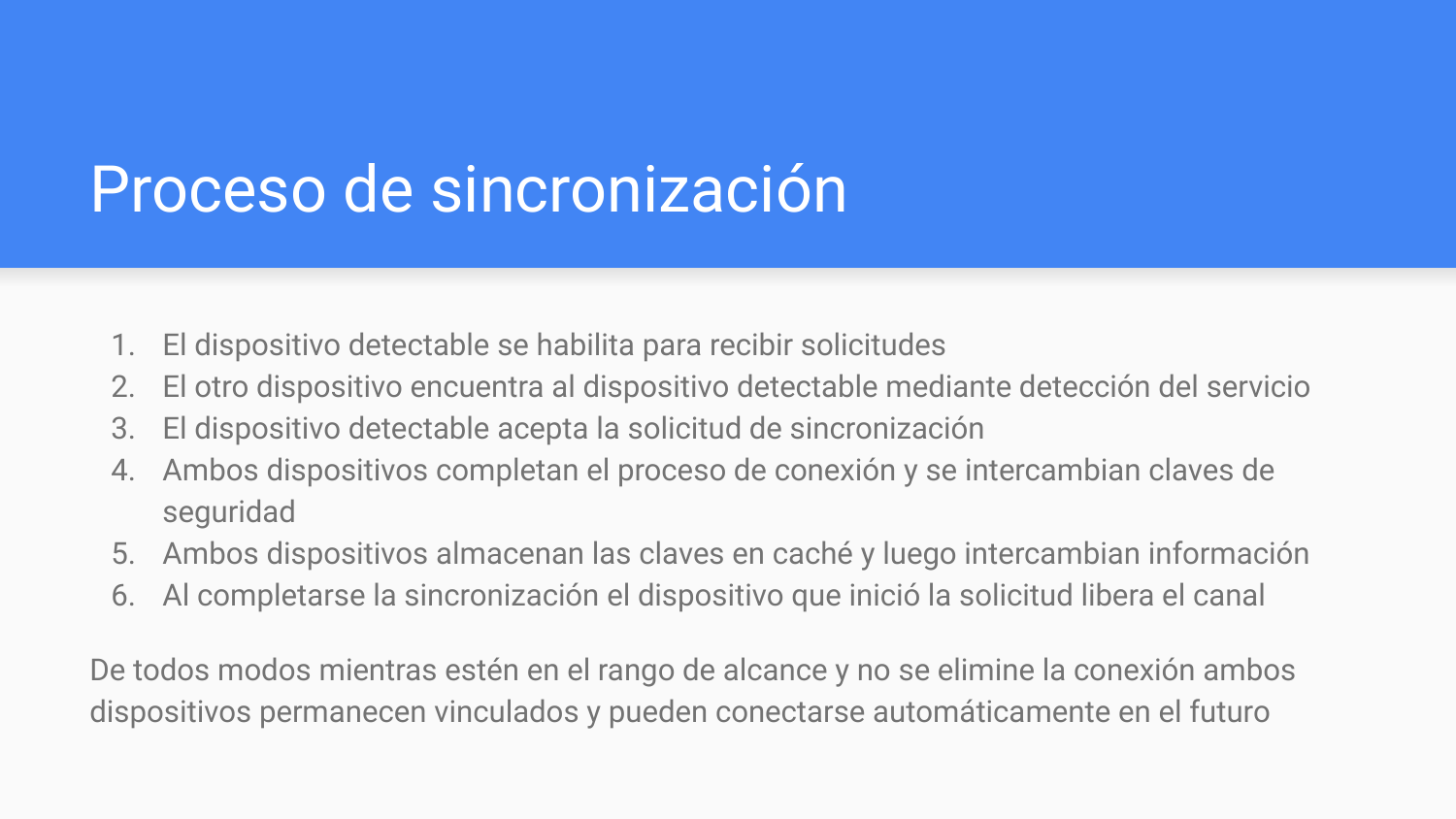

# Proceso de sincronización
El dispositivo detectable se habilita para recibir solicitudes
El otro dispositivo encuentra al dispositivo detectable mediante detección del servicio
El dispositivo detectable acepta la solicitud de sincronización
Ambos dispositivos completan el proceso de conexión y se intercambian claves de seguridad
Ambos dispositivos almacenan las claves en caché y luego intercambian información
Al completarse la sincronización el dispositivo que inició la solicitud libera el canal
De todos modos mientras estén en el rango de alcance y no se elimine la conexión ambos dispositivos permanecen vinculados y pueden conectarse automáticamente en el futuro